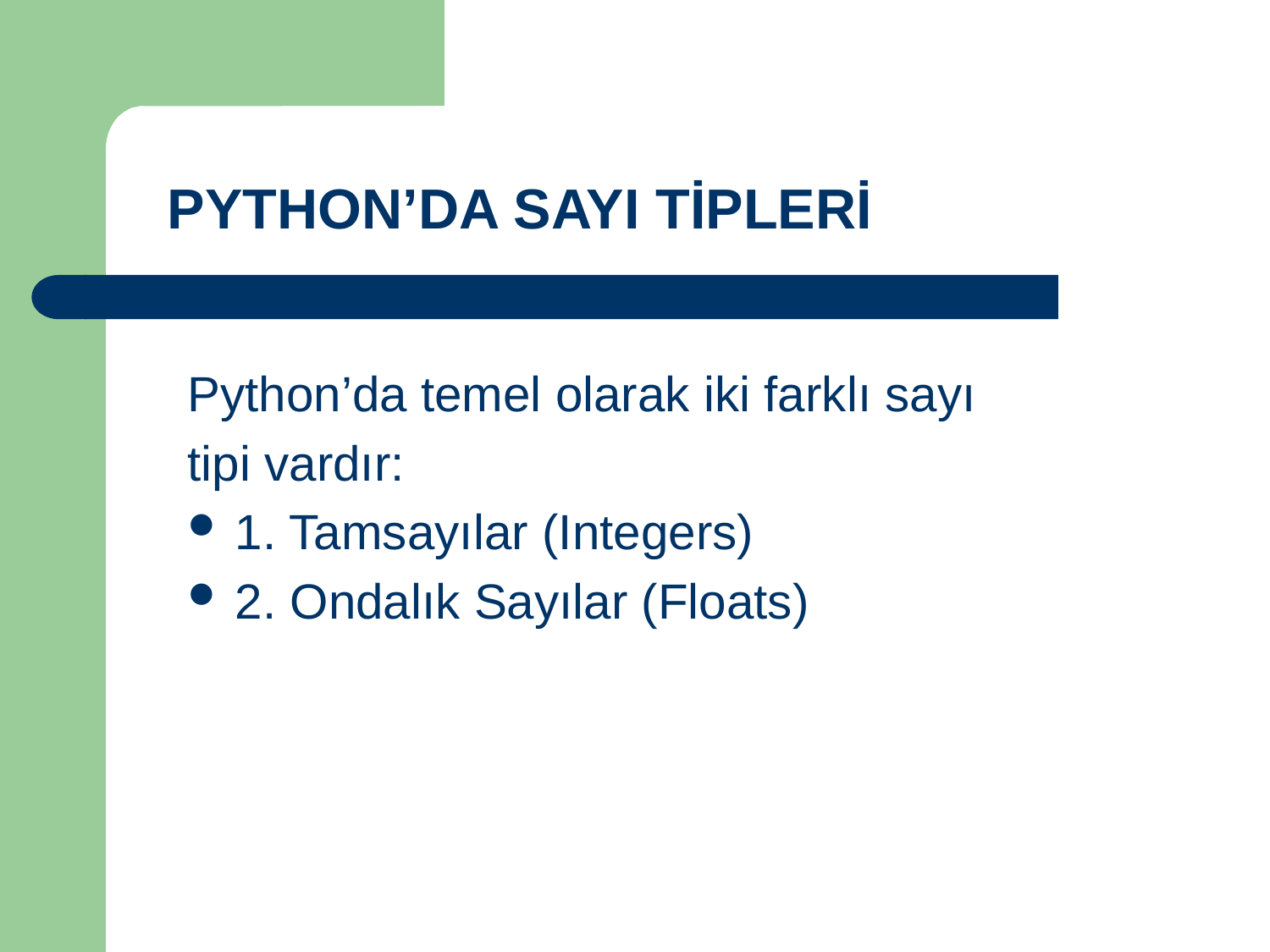

PYTHON’DA SAYI TİPLERİ
Python’da temel olarak iki farklı sayı
tipi vardır:
1. Tamsayılar (Integers)
2. Ondalık Sayılar (Floats)